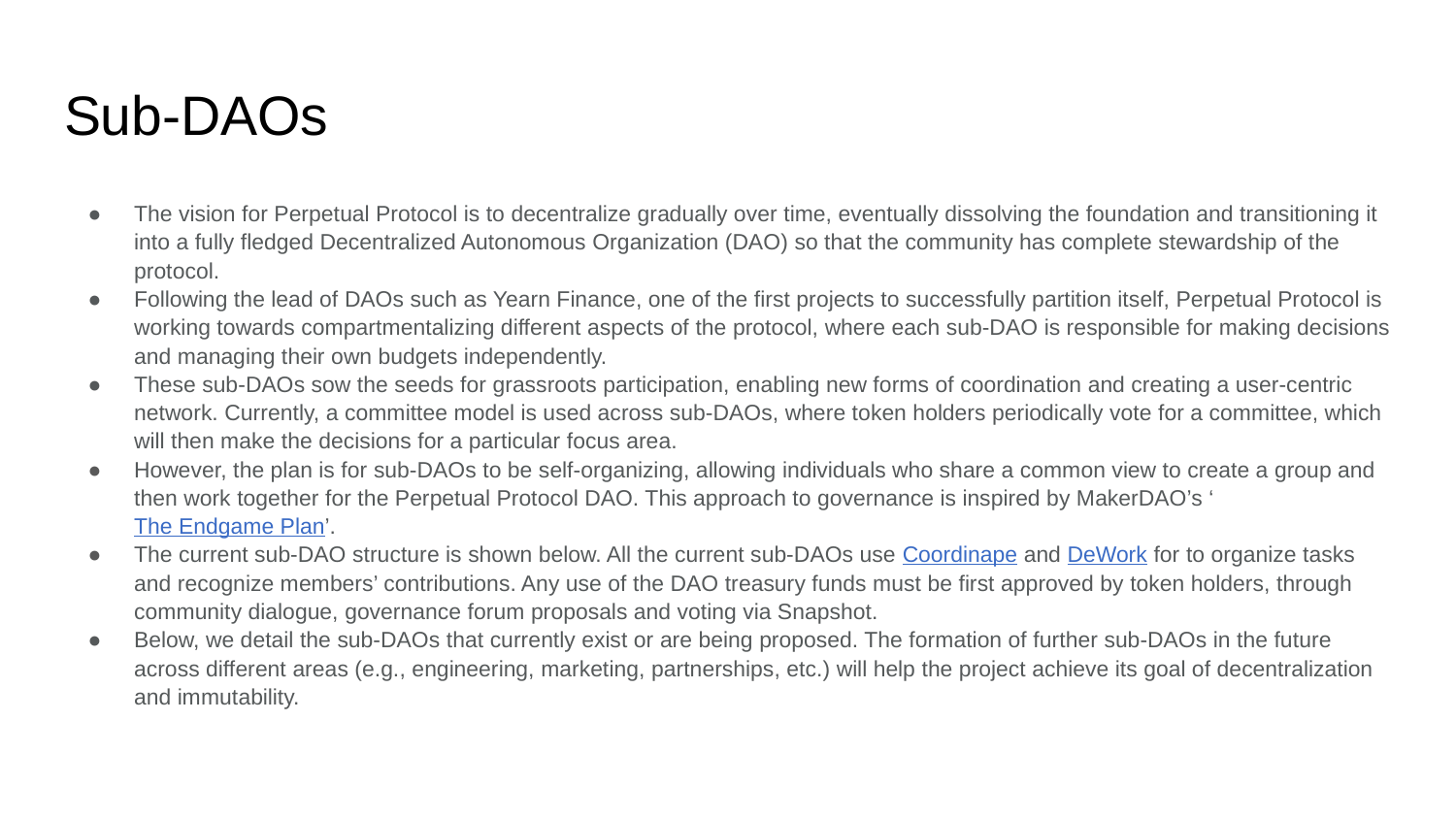

# Sub-DAOs
The vision for Perpetual Protocol is to decentralize gradually over time, eventually dissolving the foundation and transitioning it into a fully fledged Decentralized Autonomous Organization (DAO) so that the community has complete stewardship of the protocol.
Following the lead of DAOs such as Yearn Finance, one of the first projects to successfully partition itself, Perpetual Protocol is working towards compartmentalizing different aspects of the protocol, where each sub-DAO is responsible for making decisions and managing their own budgets independently.
These sub-DAOs sow the seeds for grassroots participation, enabling new forms of coordination and creating a user-centric network. Currently, a committee model is used across sub-DAOs, where token holders periodically vote for a committee, which will then make the decisions for a particular focus area.
However, the plan is for sub-DAOs to be self-organizing, allowing individuals who share a common view to create a group and then work together for the Perpetual Protocol DAO. This approach to governance is inspired by MakerDAO’s ‘The Endgame Plan’.
The current sub-DAO structure is shown below. All the current sub-DAOs use Coordinape and DeWork for to organize tasks and recognize members’ contributions. Any use of the DAO treasury funds must be first approved by token holders, through community dialogue, governance forum proposals and voting via Snapshot.
Below, we detail the sub-DAOs that currently exist or are being proposed. The formation of further sub-DAOs in the future across different areas (e.g., engineering, marketing, partnerships, etc.) will help the project achieve its goal of decentralization and immutability.